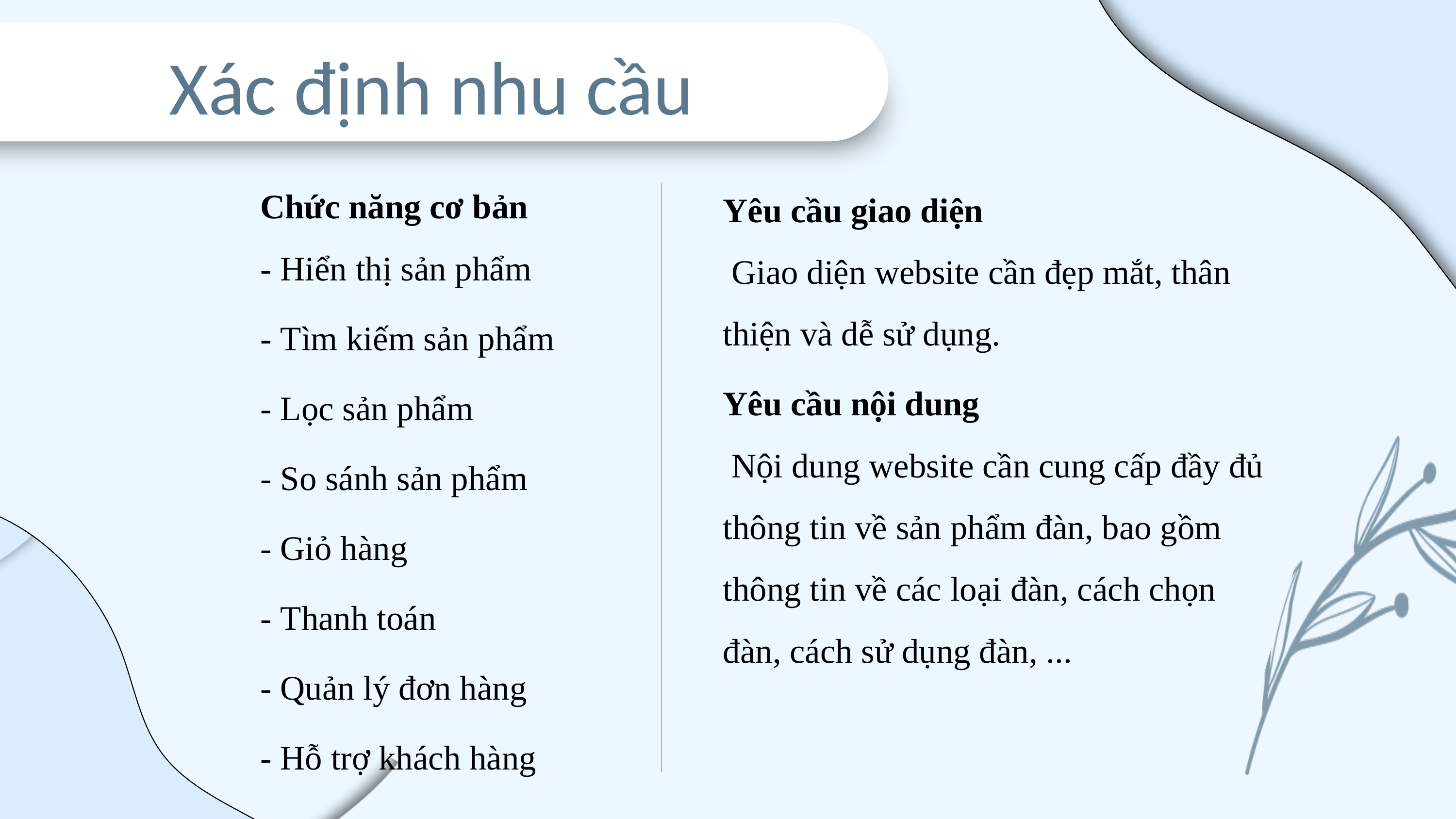

Xác định nhu cầu
Chức năng cơ bản
- Hiển thị sản phẩm
- Tìm kiếm sản phẩm
- Lọc sản phẩm
- So sánh sản phẩm
- Giỏ hàng
- Thanh toán
- Quản lý đơn hàng
- Hỗ trợ khách hàng
Yêu cầu giao diện
 Giao diện website cần đẹp mắt, thân thiện và dễ sử dụng.
Yêu cầu nội dung
 Nội dung website cần cung cấp đầy đủ thông tin về sản phẩm đàn, bao gồm thông tin về các loại đàn, cách chọn đàn, cách sử dụng đàn, ...